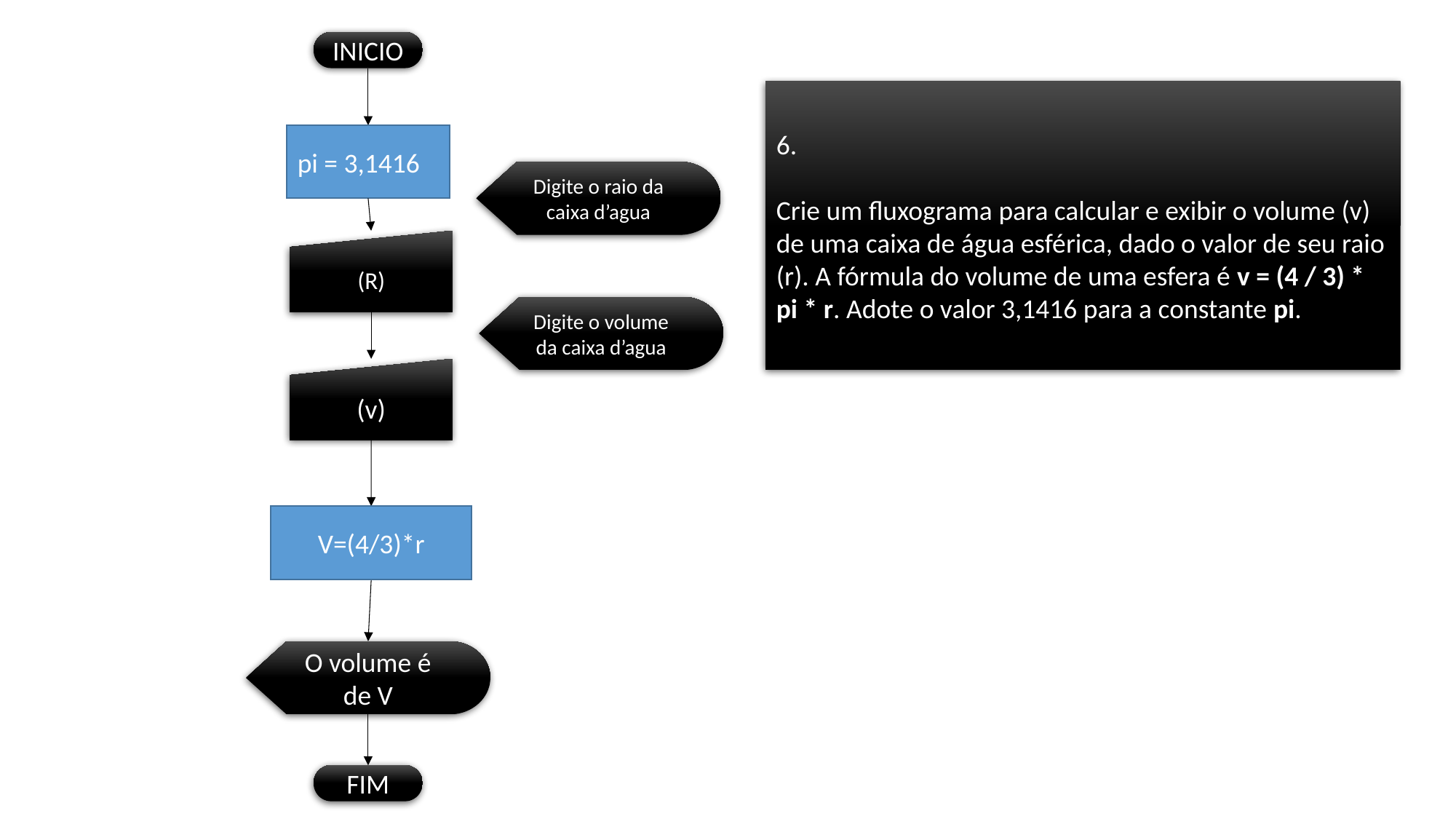

INICIO
6.

Crie um fluxograma para calcular e exibir o volume (v) de uma caixa de água esférica, dado o valor de seu raio (r). A fórmula do volume de uma esfera é v = (4 / 3) * pi * r. Adote o valor 3,1416 para a constante pi.
pi = 3,1416
Digite o raio da caixa d’agua
(R)
Digite o volume da caixa d’agua
(v)
V=(4/3)*r
O volume é de V
FIM